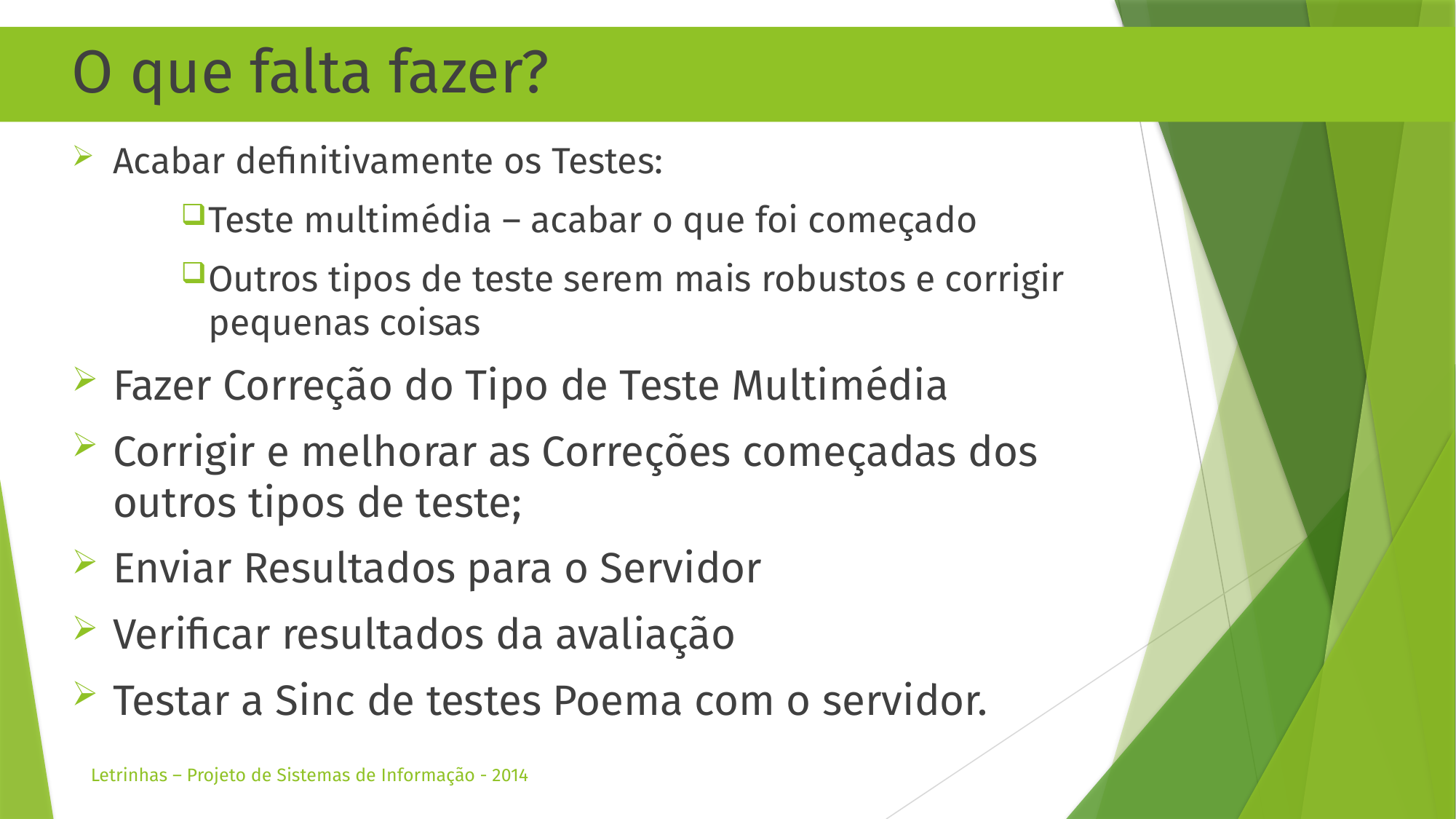

O que falta fazer?
Acabar definitivamente os Testes:
Teste multimédia – acabar o que foi começado
Outros tipos de teste serem mais robustos e corrigir pequenas coisas
Fazer Correção do Tipo de Teste Multimédia
Corrigir e melhorar as Correções começadas dos outros tipos de teste;
Enviar Resultados para o Servidor
Verificar resultados da avaliação
Testar a Sinc de testes Poema com o servidor.

Letrinhas – Projeto de Sistemas de Informação - 2014